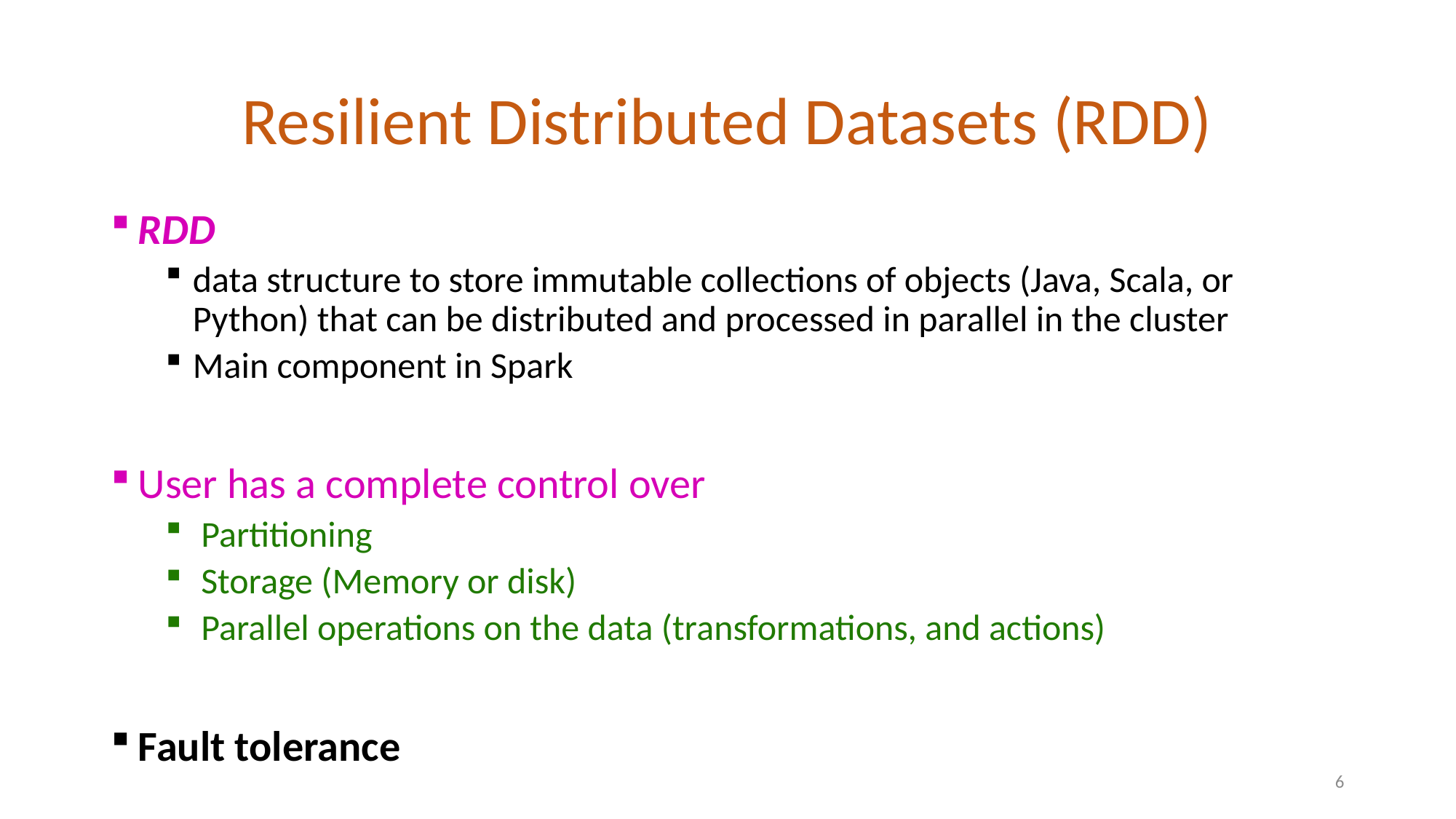

# Resilient Distributed Datasets (RDD)
RDD
data structure to store immutable collections of objects (Java, Scala, or Python) that can be distributed and processed in parallel in the cluster
Main component in Spark

User has a complete control over
 Partitioning
 Storage (Memory or disk)
 Parallel operations on the data (transformations, and actions)

Fault tolerance
6